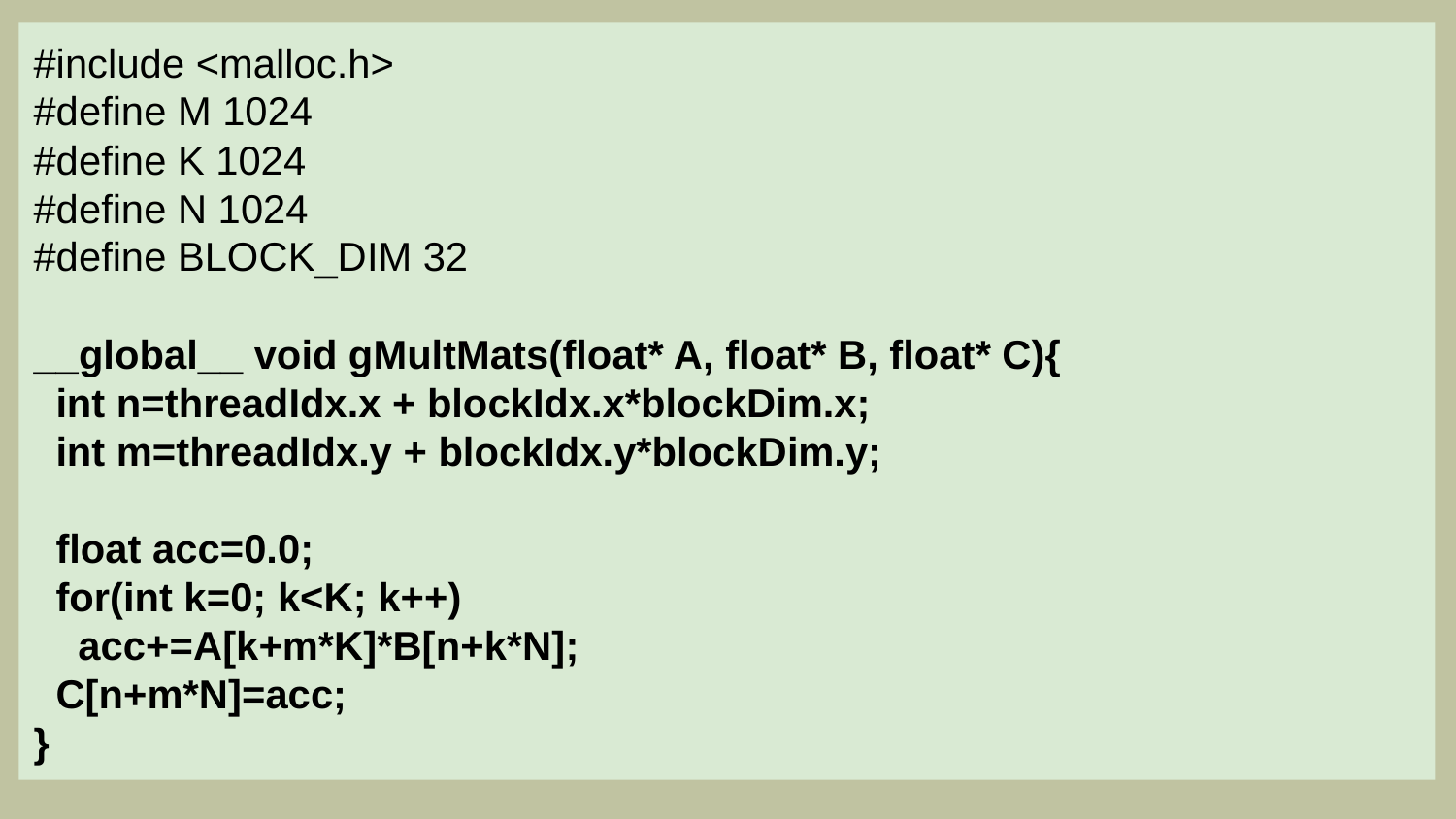

#include <malloc.h>
#define M 1024
#define K 1024
#define N 1024
#define BLOCK_DIM 32

__global__ void gMultMats(float* A, float* B, float* C){
  int n=threadIdx.x + blockIdx.x*blockDim.x;
  int m=threadIdx.y + blockIdx.y*blockDim.y;

  float acc=0.0;
  for(int k=0; k<K; k++)
    acc+=A[k+m*K]*B[n+k*N];
  C[n+m*N]=acc;
}